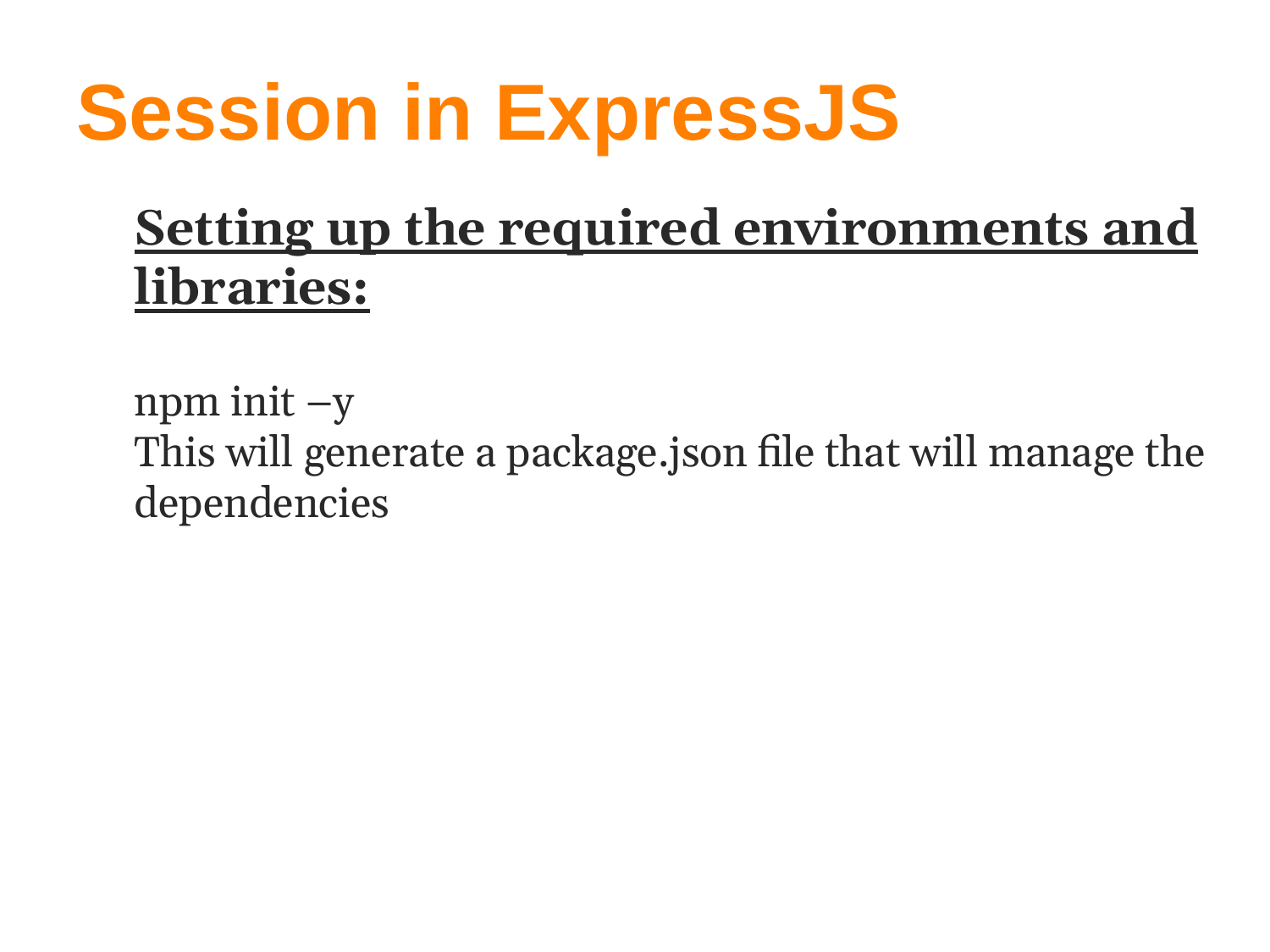

# Session in ExpressJS
Setting up the required environments and libraries:

npm init –y
This will generate a package.json file that will manage the dependencies